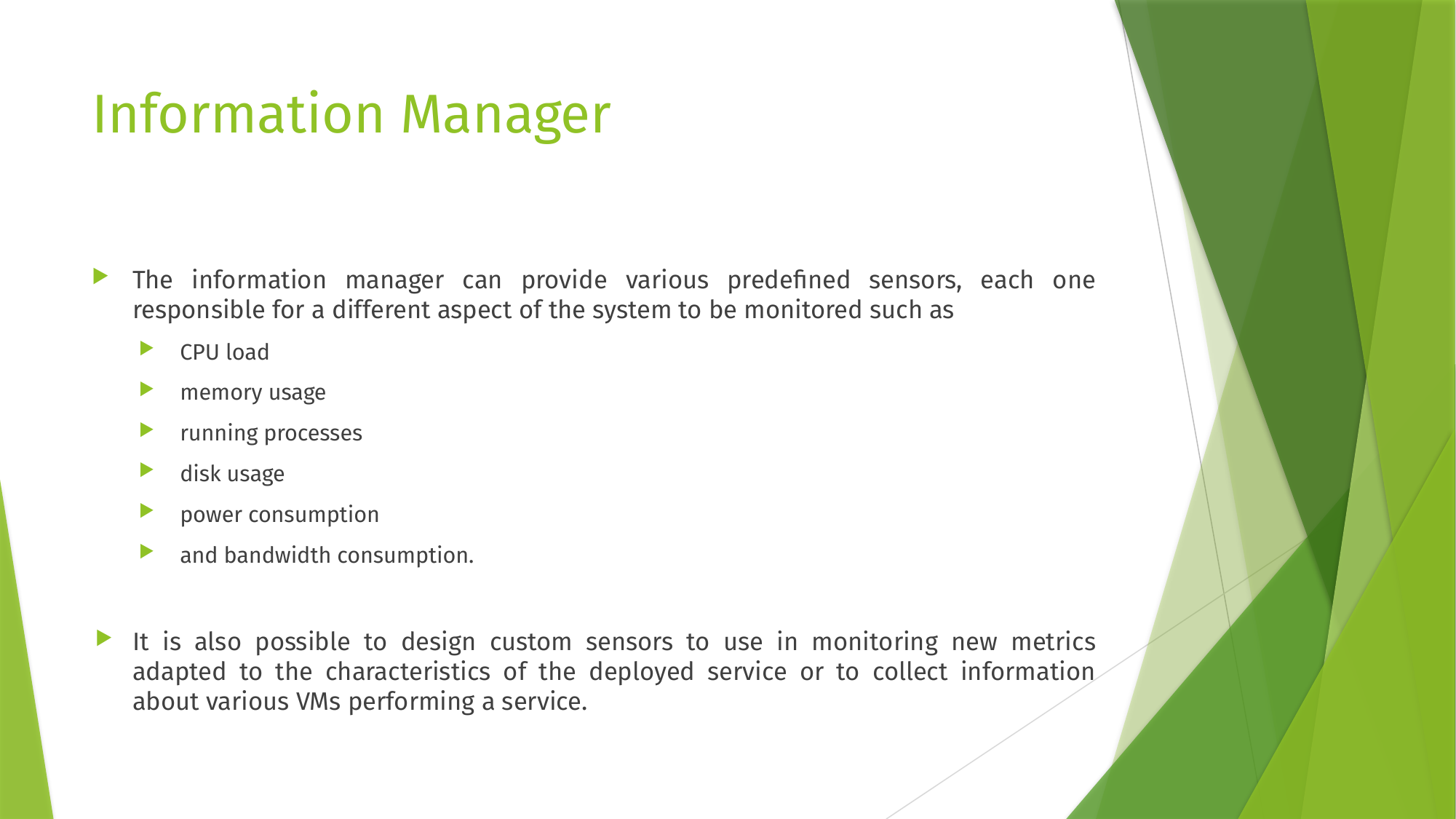

# Information Manager
The information manager can provide various predefined sensors, each one responsible for a different aspect of the system to be monitored such as
CPU load
memory usage
running processes
disk usage
power consumption
and bandwidth consumption.

It is also possible to design custom sensors to use in monitoring new metrics adapted to the characteristics of the deployed service or to collect information about various VMs performing a service.